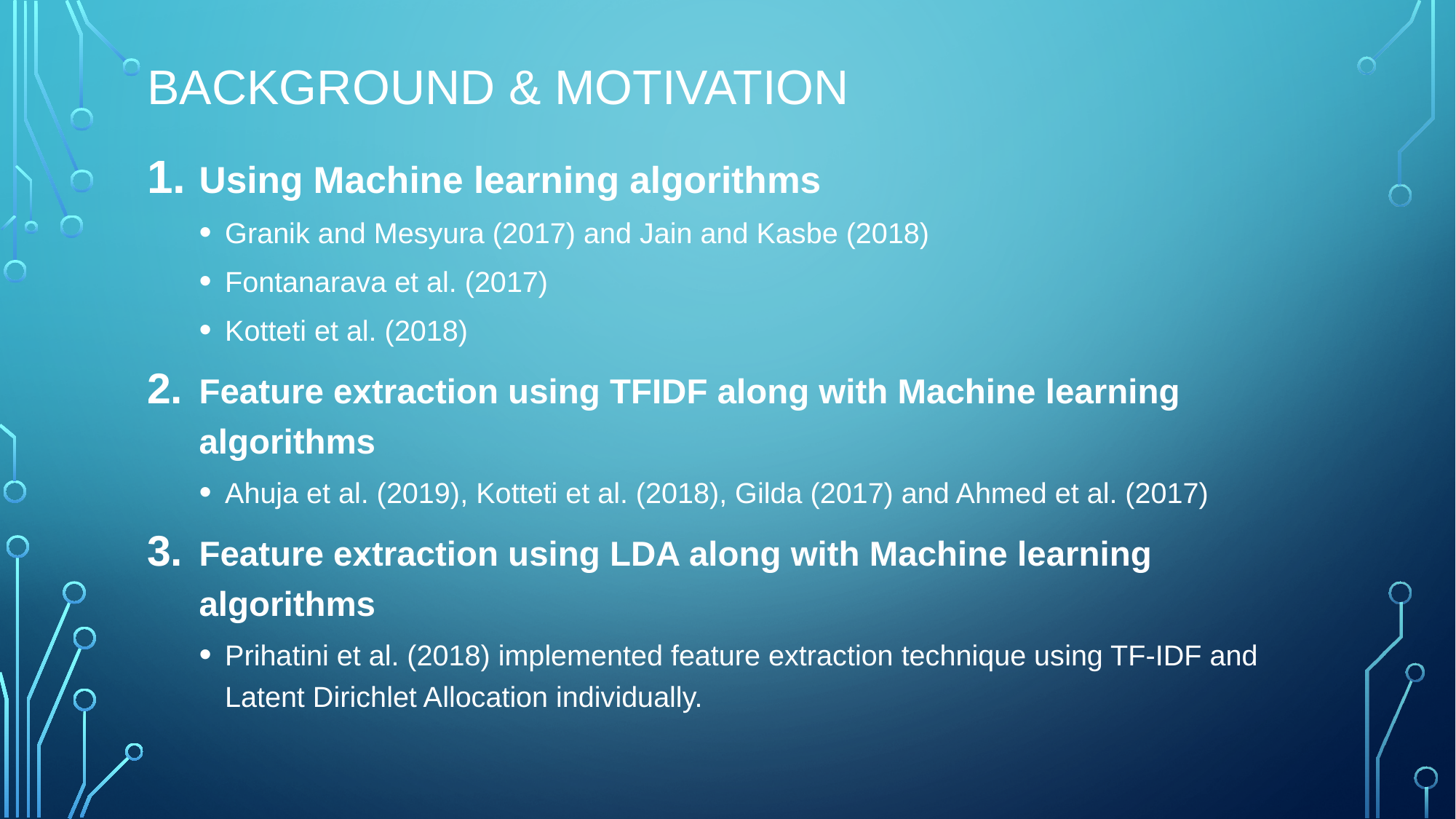

# Background & Motivation
Using Machine learning algorithms
Granik and Mesyura (2017) and Jain and Kasbe (2018)
Fontanarava et al. (2017)
Kotteti et al. (2018)
Feature extraction using TFIDF along with Machine learning algorithms
Ahuja et al. (2019), Kotteti et al. (2018), Gilda (2017) and Ahmed et al. (2017)
Feature extraction using LDA along with Machine learning algorithms
Prihatini et al. (2018) implemented feature extraction technique using TF-IDF and Latent Dirichlet Allocation individually.